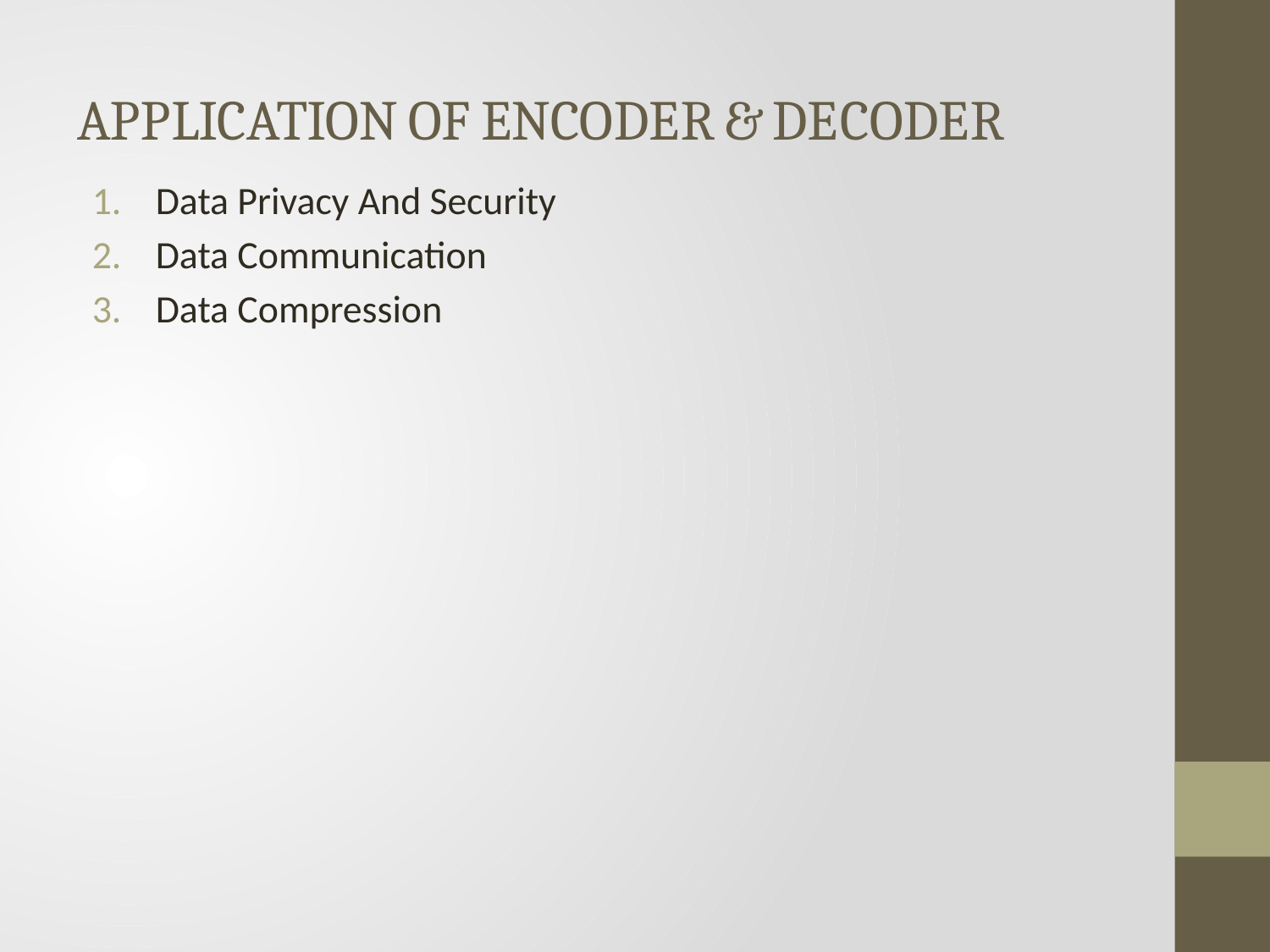

# APPLICATION OF ENCODER & DECODER
Data Privacy And Security
Data Communication
Data Compression